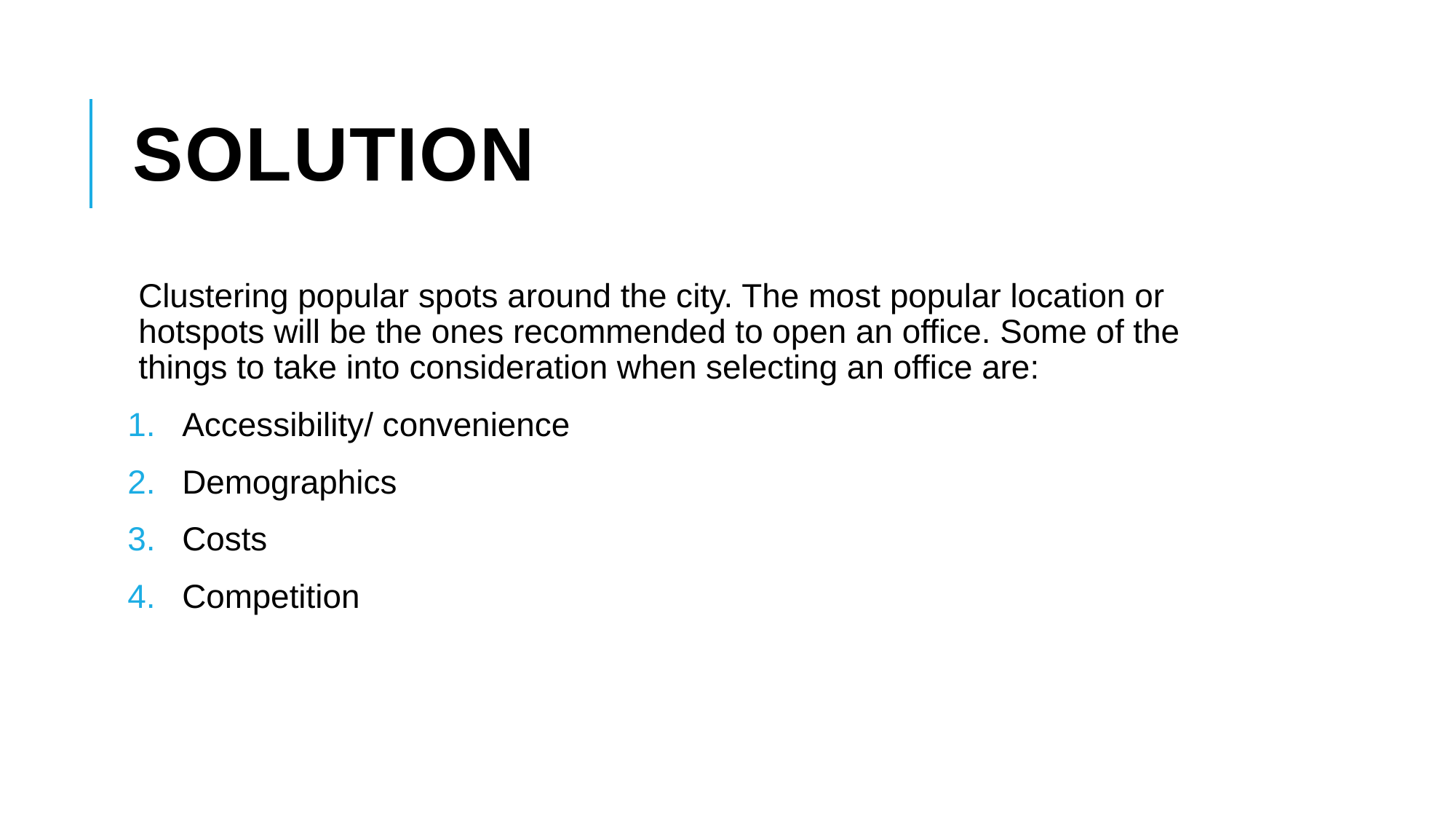

# Solution
Clustering popular spots around the city. The most popular location or hotspots will be the ones recommended to open an office. Some of the things to take into consideration when selecting an office are:
Accessibility/ convenience
Demographics
Costs
Competition